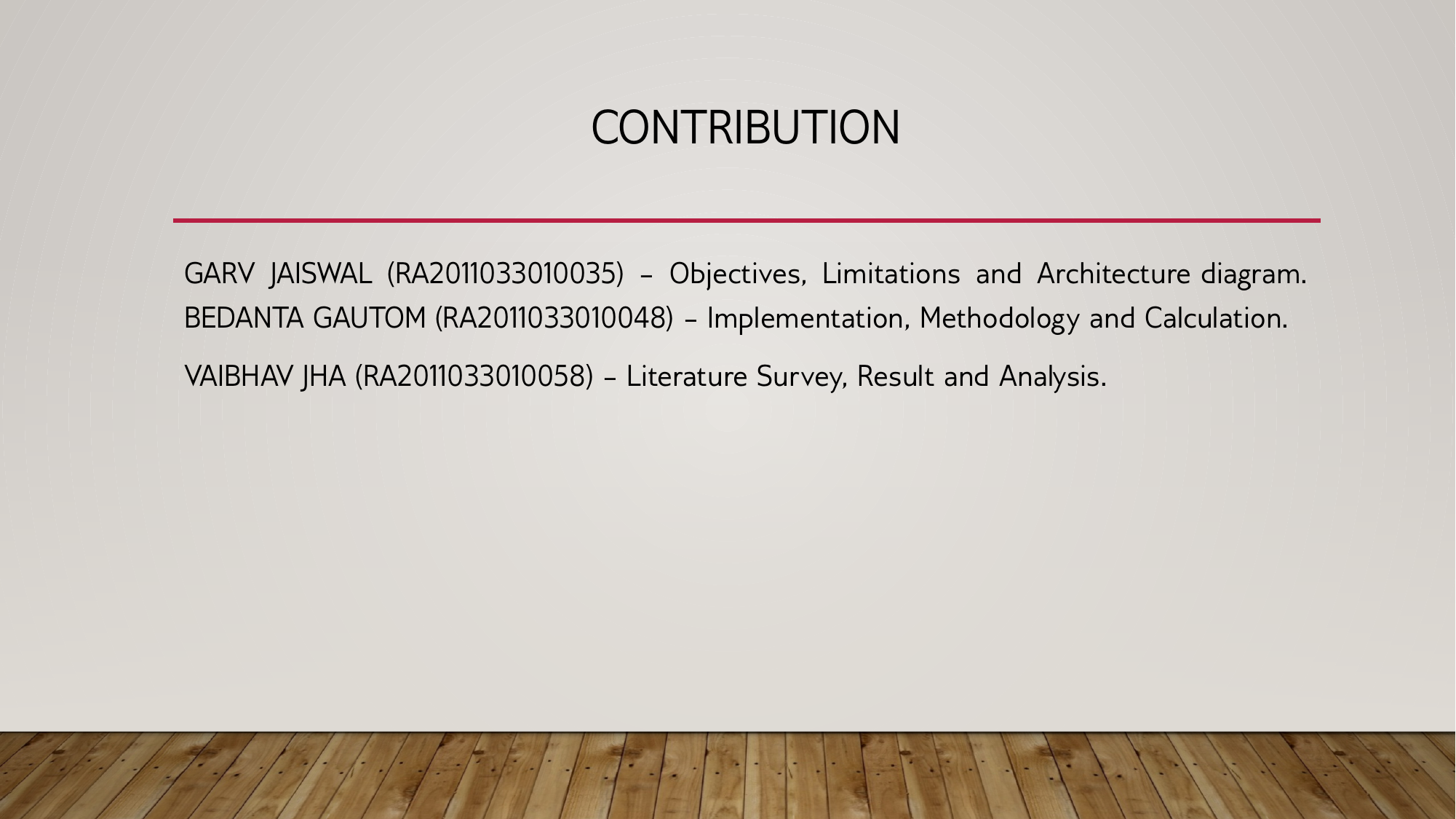

# Contribution
GARV JAISWAL (RA2011033010035) – Objectives, Limitations and Architecture diagram. BEDANTA GAUTOM (RA2011033010048) – Implementation, Methodology and Calculation.
VAIBHAV JHA (RA2011033010058) – Literature Survey, Result and Analysis.